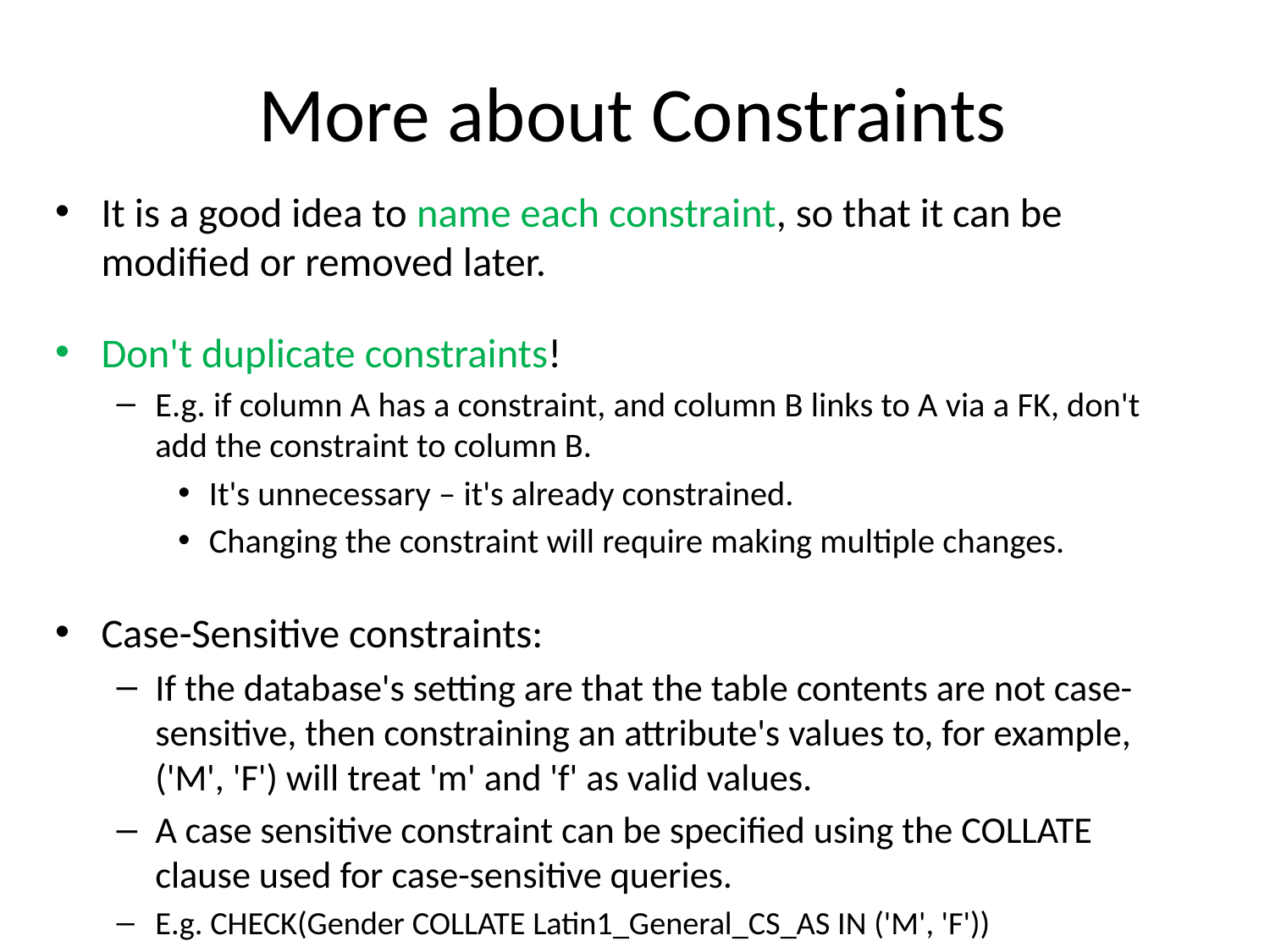

# More about Constraints
It is a good idea to name each constraint, so that it can be modified or removed later.

Don't duplicate constraints!
E.g. if column A has a constraint, and column B links to A via a FK, don't add the constraint to column B.
It's unnecessary – it's already constrained.
Changing the constraint will require making multiple changes.

Case-Sensitive constraints:
If the database's setting are that the table contents are not case-sensitive, then constraining an attribute's values to, for example, ('M', 'F') will treat 'm' and 'f' as valid values.
A case sensitive constraint can be specified using the COLLATE clause used for case-sensitive queries.
E.g. CHECK(Gender COLLATE Latin1_General_CS_AS IN ('M', 'F'))